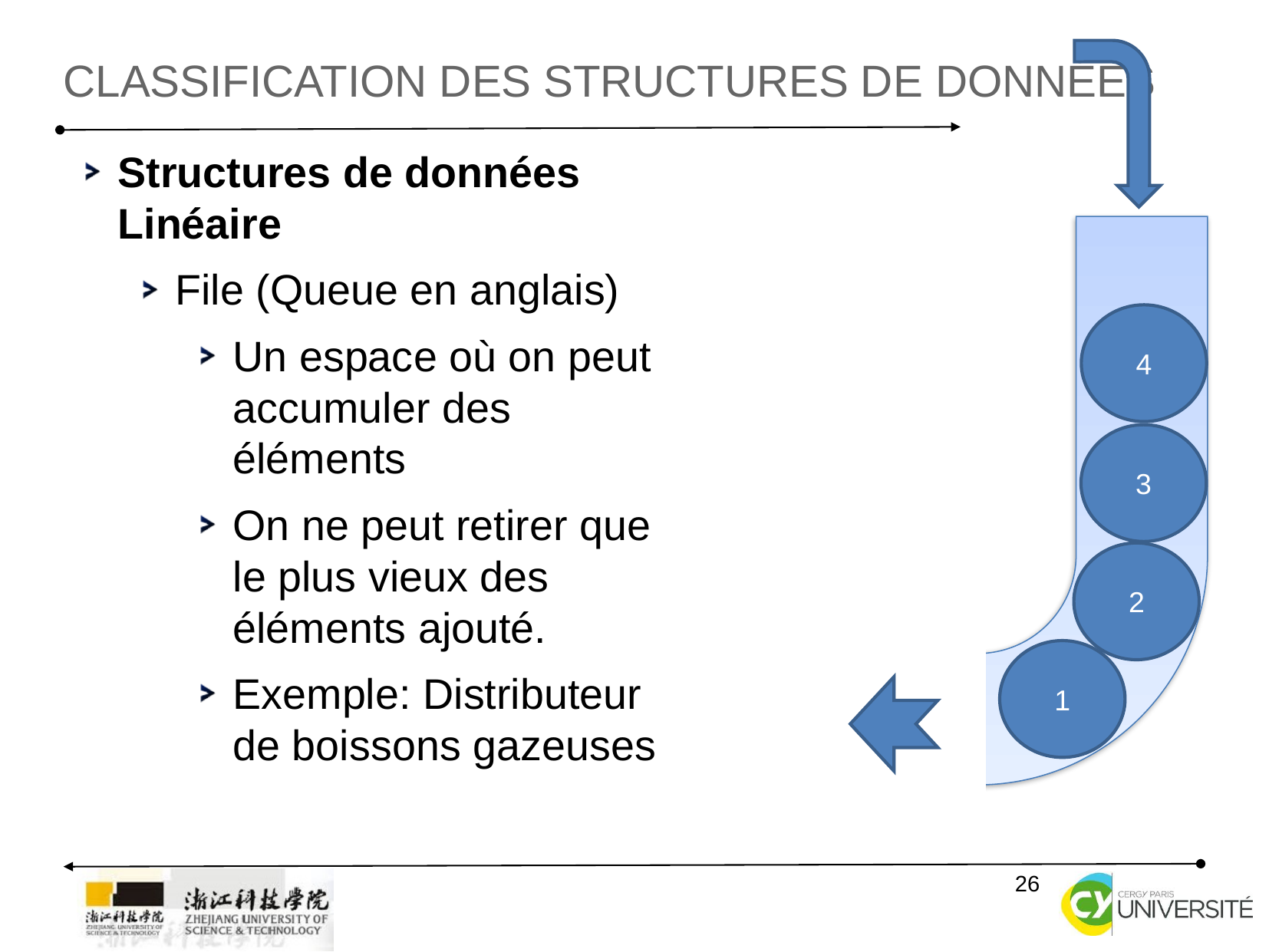

Classification des structures de données

Structures de données Linéaire
File (Queue en anglais)
Un espace où on peut accumuler des éléments
On ne peut retirer que le plus vieux des éléments ajouté.
Exemple: Distributeur de boissons gazeuses

4
3
2
1